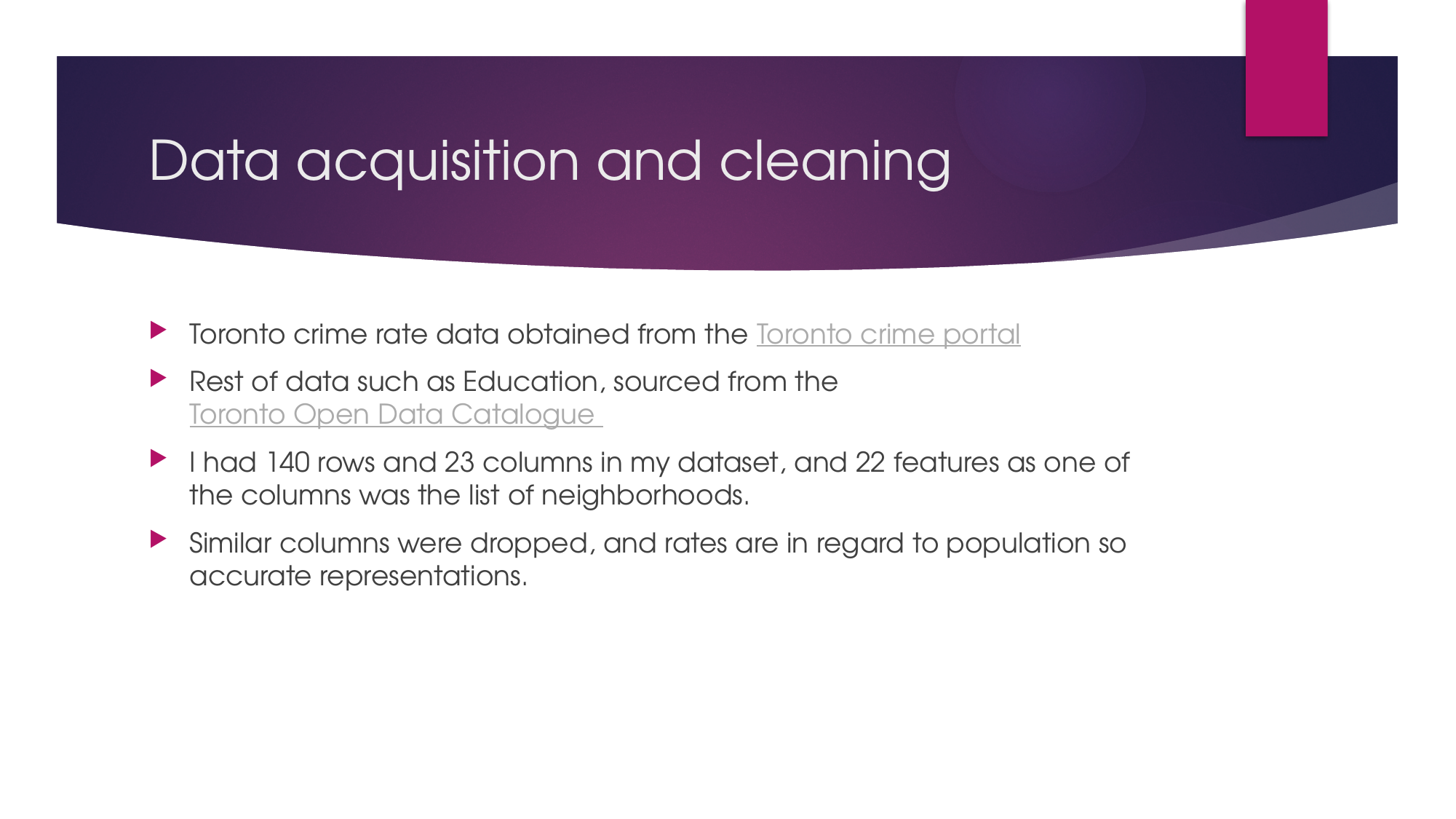

# Data acquisition and cleaning
Toronto crime rate data obtained from the Toronto crime portal
Rest of data such as Education, sourced from the Toronto Open Data Catalogue
I had 140 rows and 23 columns in my dataset, and 22 features as one of the columns was the list of neighborhoods.
Similar columns were dropped, and rates are in regard to population so accurate representations.